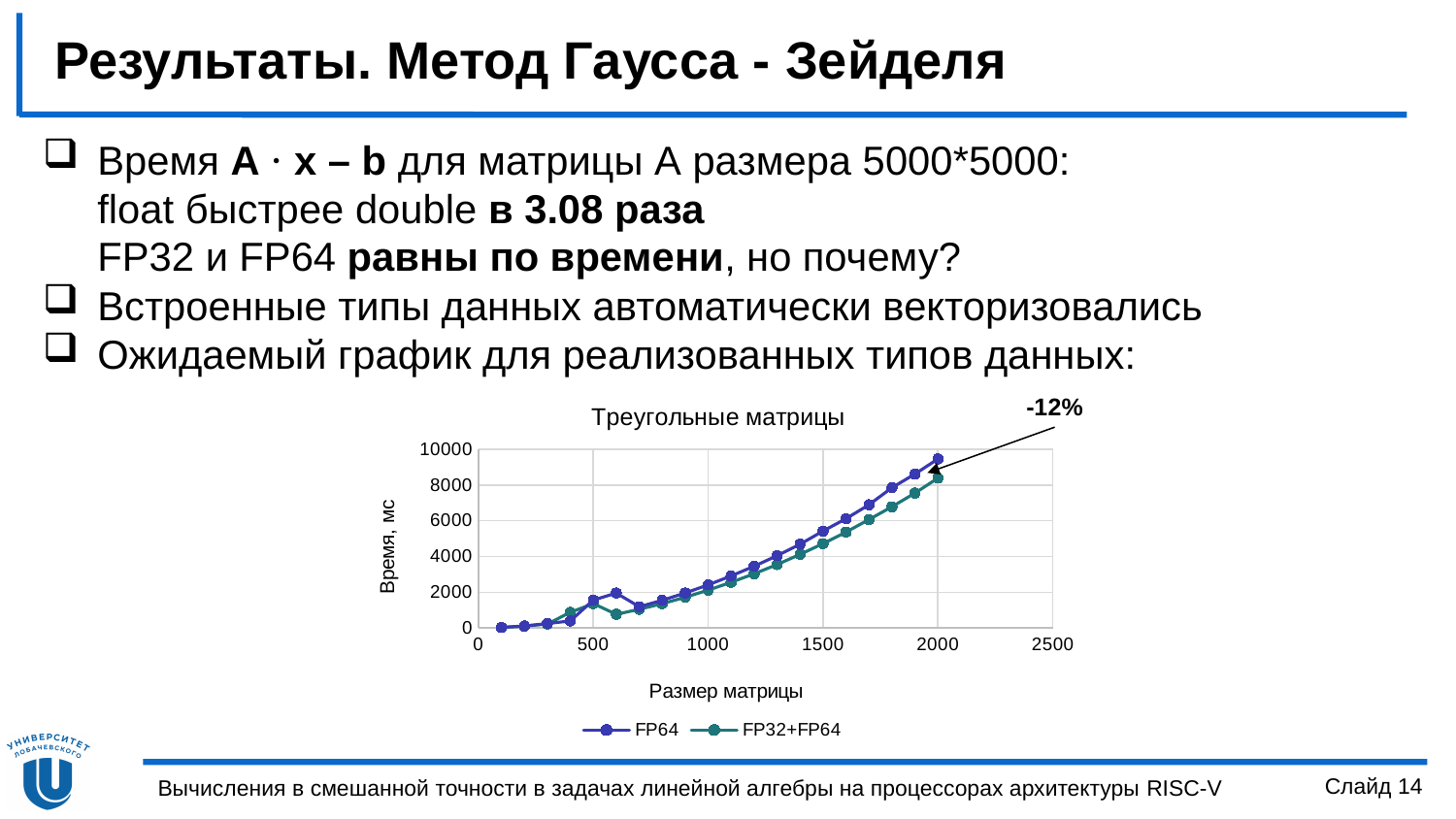

# Результаты. Метод Гаусса - Зейделя
Время A ⋅ x – b для матрицы A размера 5000*5000:
float быстрее double в 3.08 раза
FP32 и FP64 равны по времени, но почему?
Встроенные типы данных автоматически векторизовались
Ожидаемый график для реализованных типов данных:

### Chart: Треугольные матрицы

| Category | FP64 | FP32+FP64 |
|---|---|---|
-12%
Слайд 14
Вычисления в смешанной точности в задачах линейной алгебры на процессорах архитектуры RISC-V